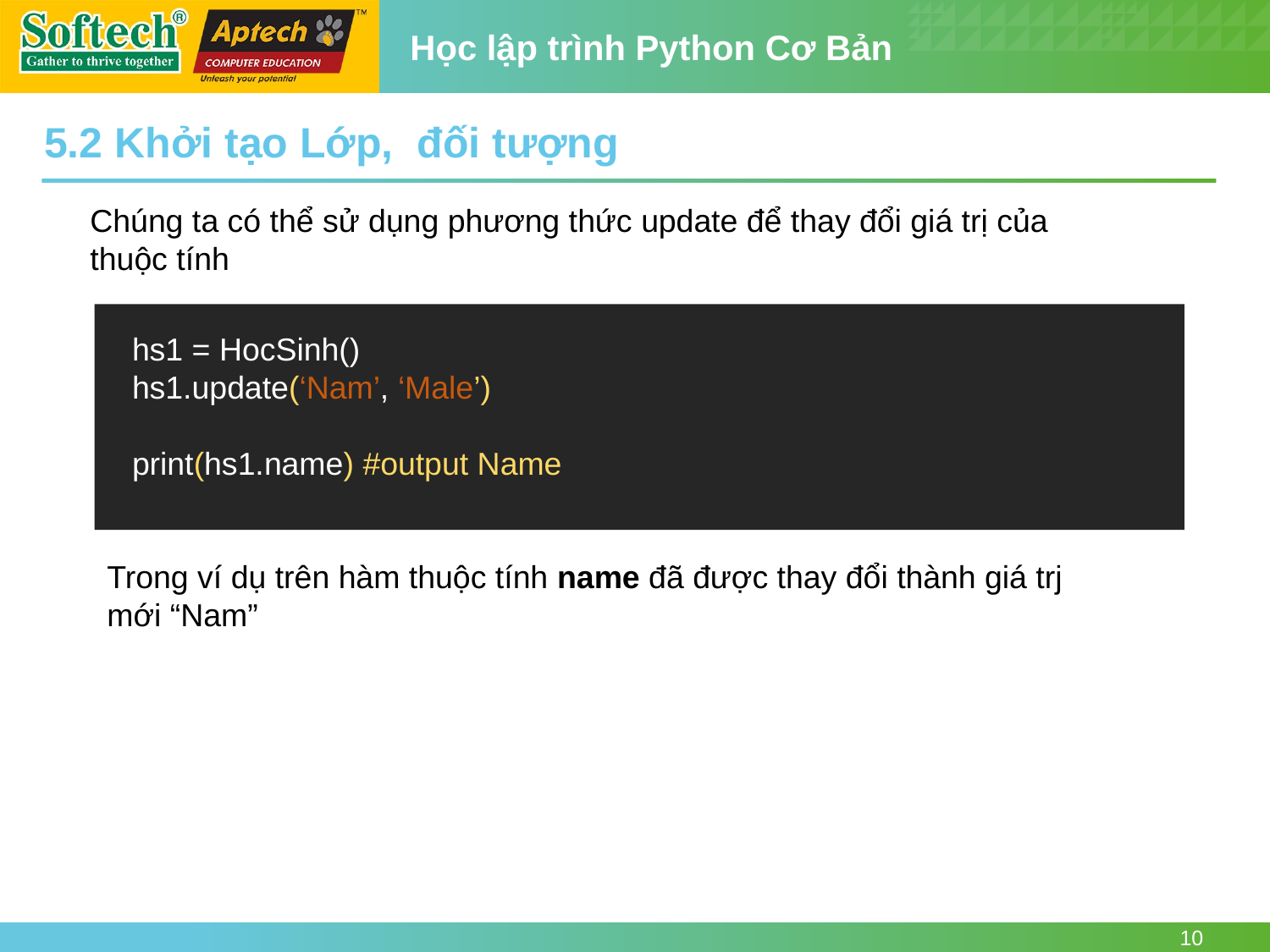

5.2 Khởi tạo Lớp,  đối tượng
Chúng ta có thể sử dụng phương thức update để thay đổi giá trị của thuộc tính

hs1 = HocSinh()
hs1.update(‘Nam’, ‘Male’)

print(hs1.name) #output Name
Trong ví dụ trên hàm thuộc tính name đã được thay đổi thành giá trj mới “Nam”
10